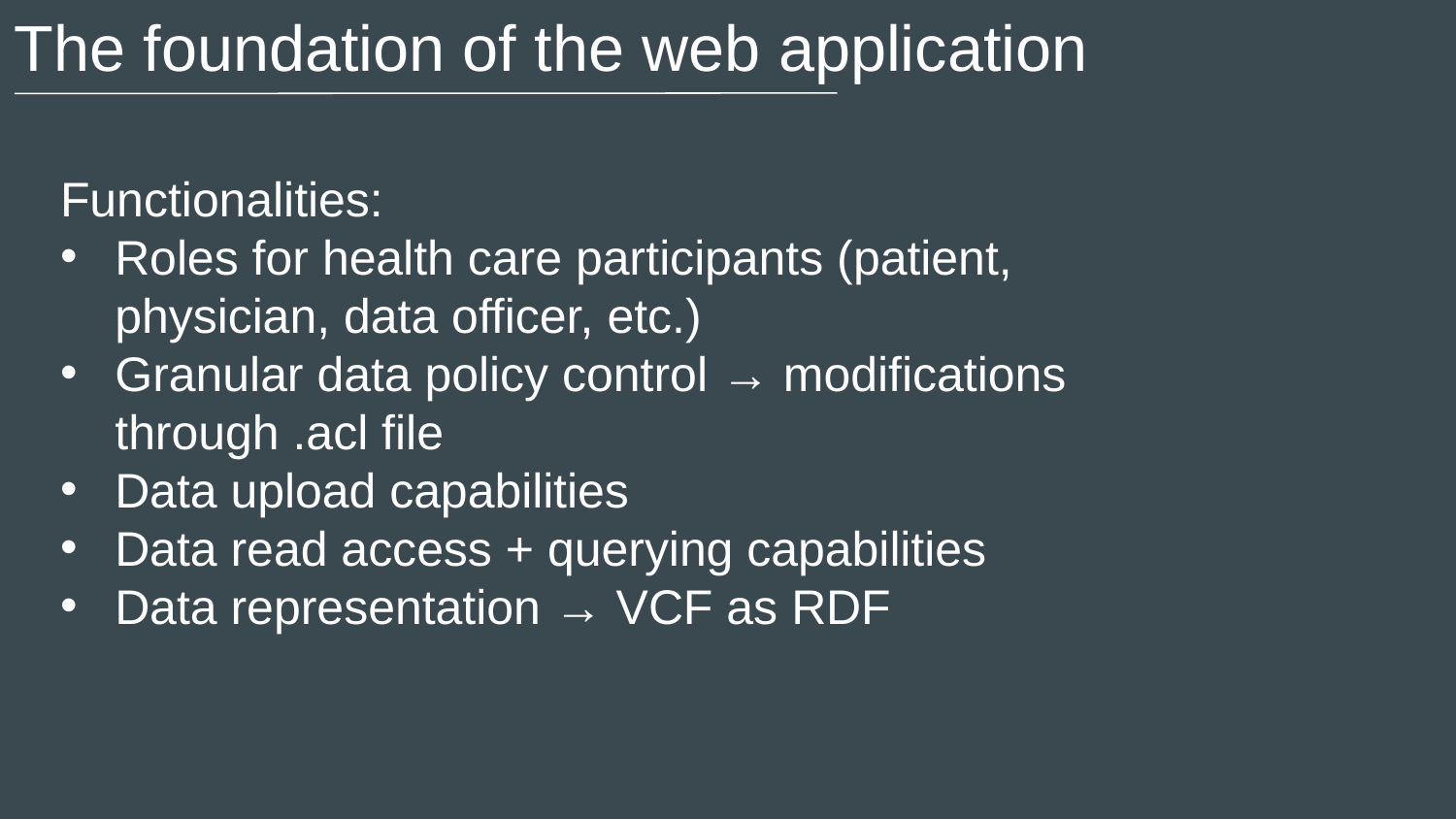

The foundation of the web application
Functionalities:
Roles for health care participants (patient, physician, data officer, etc.)
Granular data policy control → modifications through .acl file
Data upload capabilities
Data read access + querying capabilities
Data representation → VCF as RDF